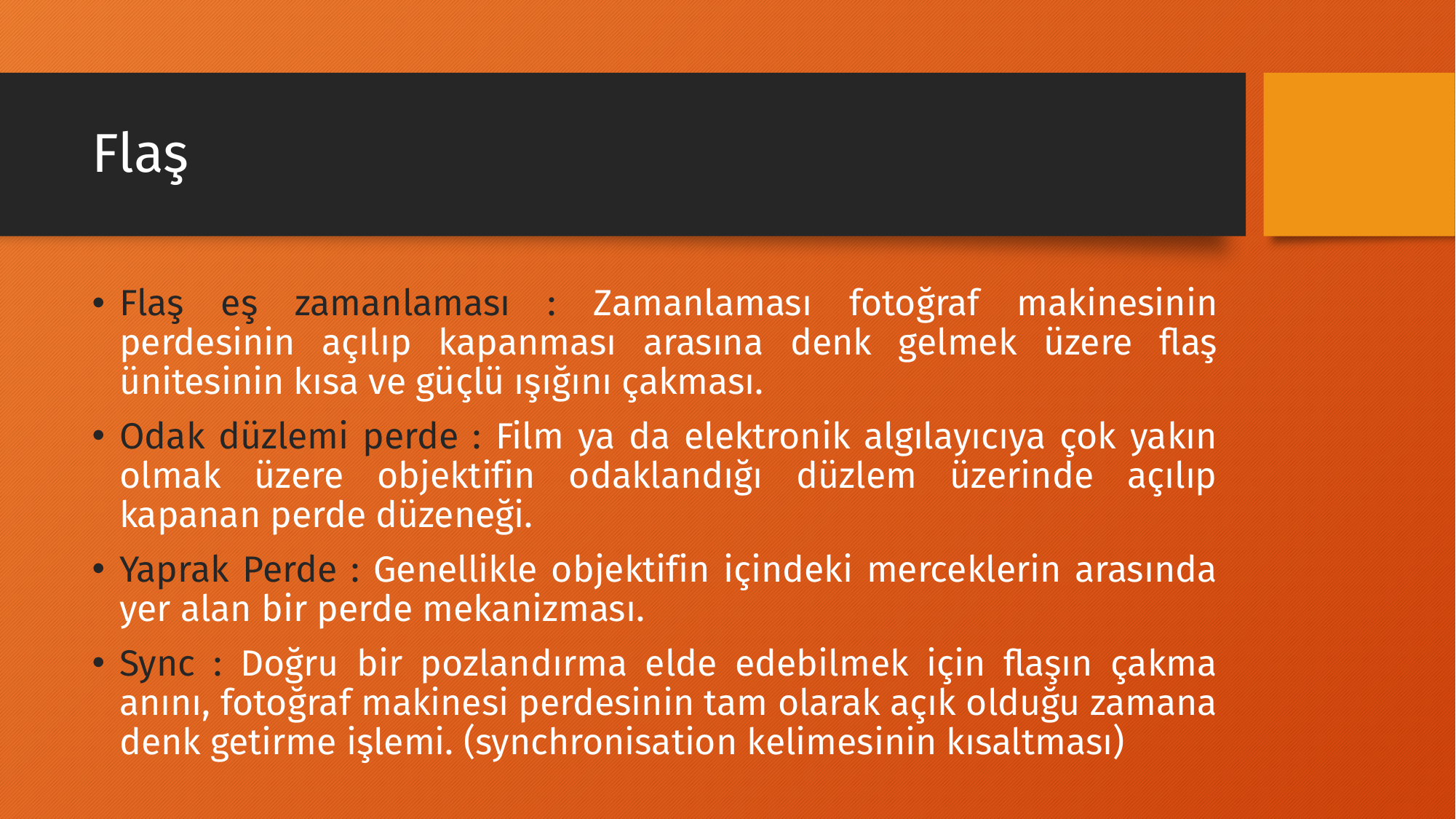

# Flaş
Flaş eş zamanlaması : Zamanlaması fotoğraf makinesinin perdesinin açılıp kapanması arasına denk gelmek üzere flaş ünitesinin kısa ve güçlü ışığını çakması.
Odak düzlemi perde : Film ya da elektronik algılayıcıya çok yakın olmak üzere objektifin odaklandığı düzlem üzerinde açılıp kapanan perde düzeneği.
Yaprak Perde : Genellikle objektifin içindeki merceklerin arasında yer alan bir perde mekanizması.
Sync : Doğru bir pozlandırma elde edebilmek için flaşın çakma anını, fotoğraf makinesi perdesinin tam olarak açık olduğu zamana denk getirme işlemi. (synchronisation kelimesinin kısaltması)